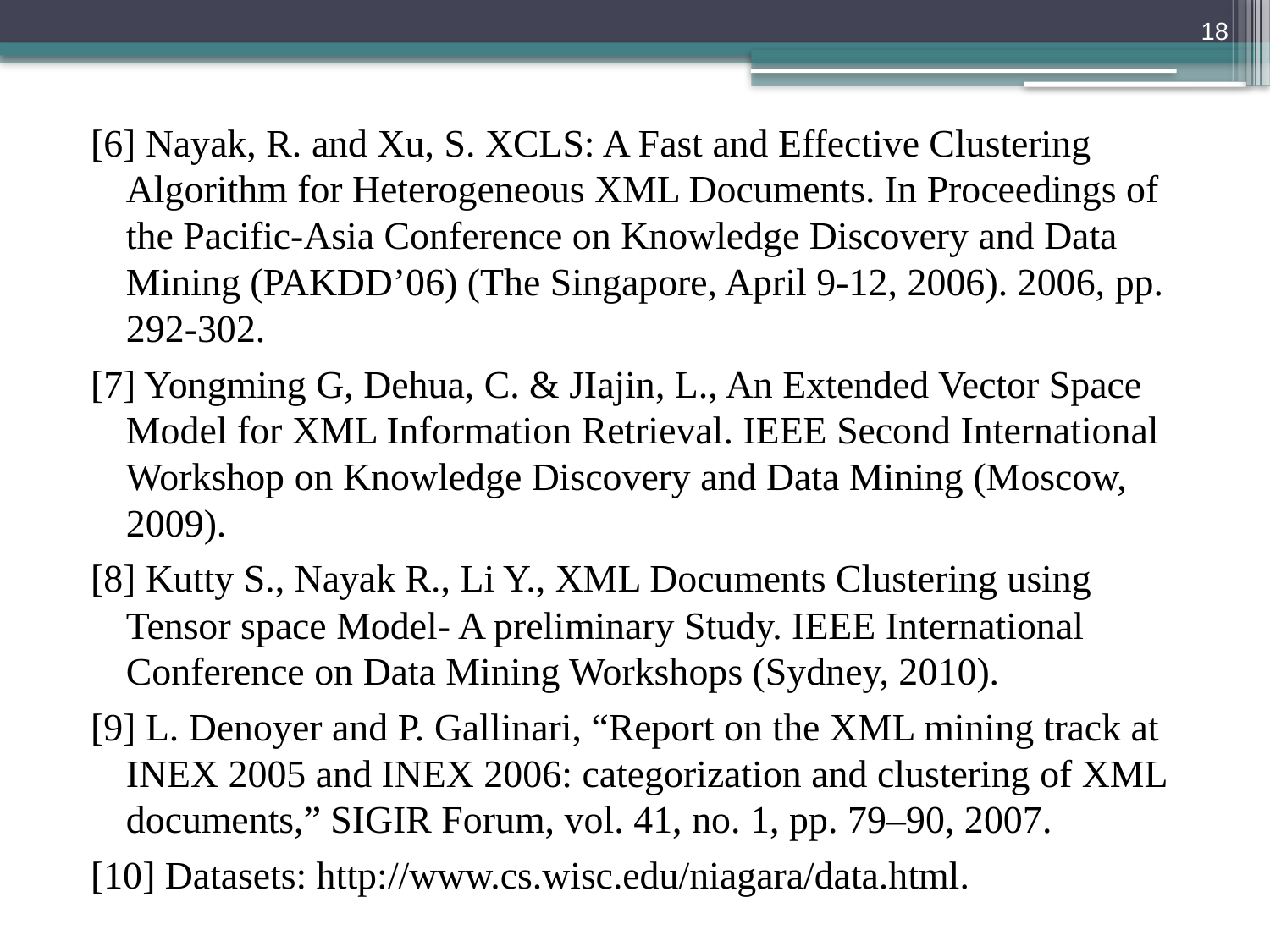

18

[6] Nayak, R. and Xu, S. XCLS: A Fast and Effective Clustering Algorithm for Heterogeneous XML Documents. In Proceedings of the Pacific-Asia Conference on Knowledge Discovery and Data Mining (PAKDD’06) (The Singapore, April 9-12, 2006). 2006, pp. 292-302.
[7] Yongming G, Dehua, C. & JIajin, L., An Extended Vector Space Model for XML Information Retrieval. IEEE Second International Workshop on Knowledge Discovery and Data Mining (Moscow, 2009).
[8] Kutty S., Nayak R., Li Y., XML Documents Clustering using Tensor space Model- A preliminary Study. IEEE International Conference on Data Mining Workshops (Sydney, 2010).
[9] L. Denoyer and P. Gallinari, “Report on the XML mining track at INEX 2005 and INEX 2006: categorization and clustering of XML documents,” SIGIR Forum, vol. 41, no. 1, pp. 79–90, 2007.
[10] Datasets: http://www.cs.wisc.edu/niagara/data.html.